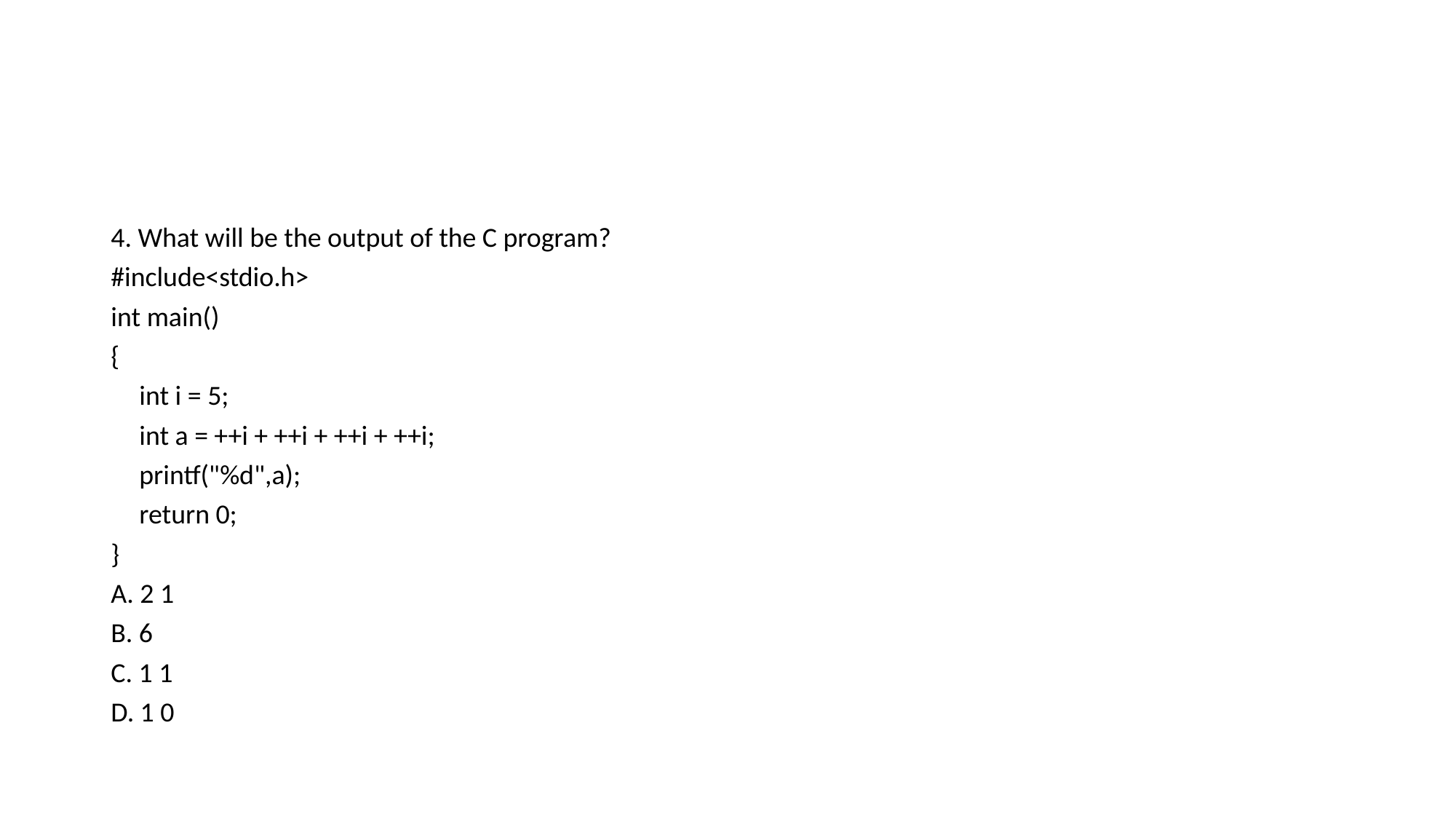

4. What will be the output of the C program?
#include<stdio.h>
int main()
{
	int i = 5;
	int a = ++i + ++i + ++i + ++i;
	printf("%d",a);
	return 0;
}
A. 2 1
B. 6
C. 1 1
D. 1 0